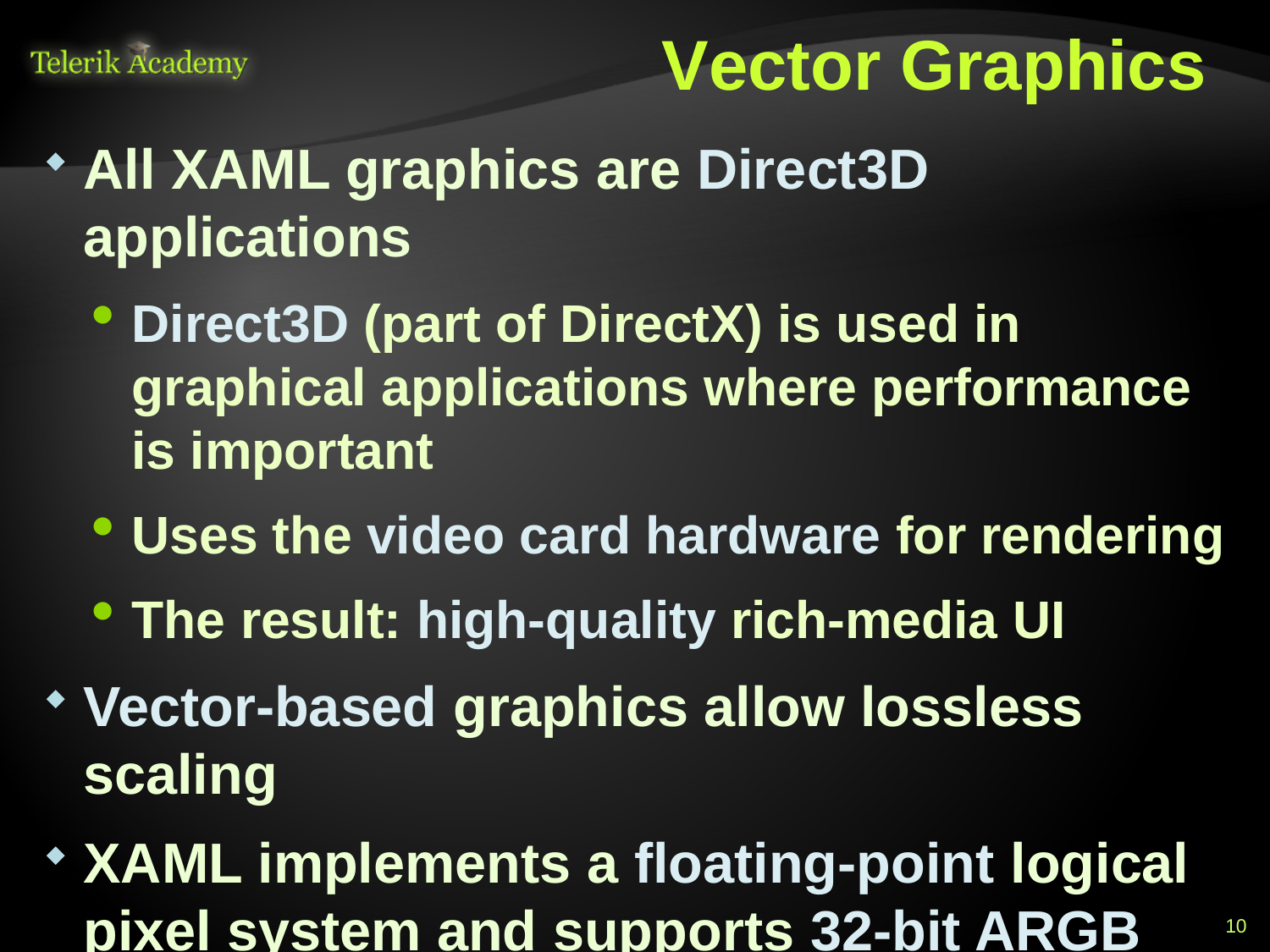

# Vector Graphics
All XAML graphics are Direct3D applications
Direct3D (part of DirectX) is used in graphical applications where performance is important
Uses the video card hardware for rendering
The result: high-quality rich-media UI
Vector-based graphics allow lossless scaling
XAML implements a floating-point logical pixel system and supports 32-bit ARGB color
10